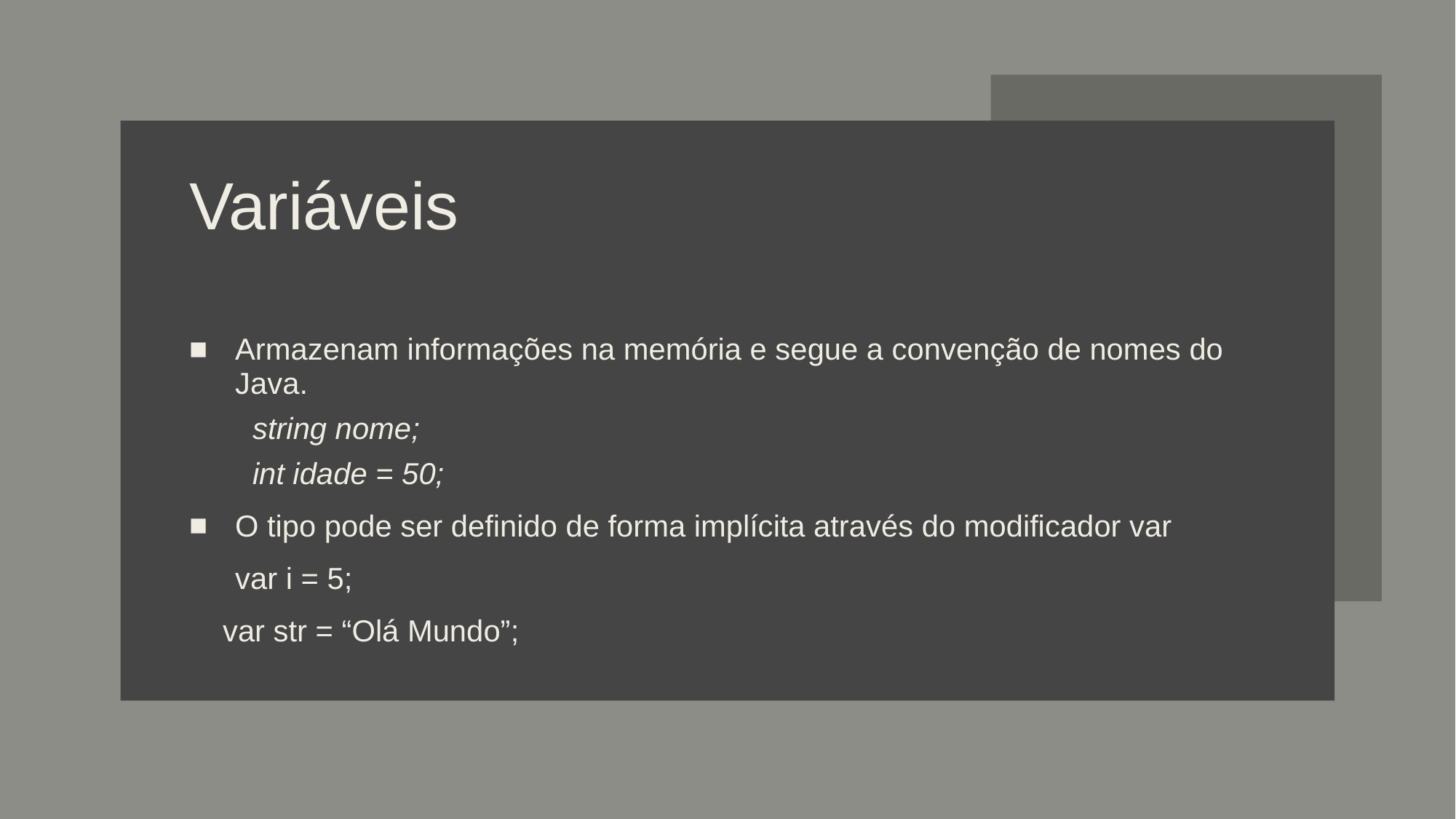

# Variáveis
Armazenam informações na memória e segue a convenção de nomes do Java.
string nome;
int idade = 50;
O tipo pode ser definido de forma implícita através do modificador var
	var i = 5;
    var str = “Olá Mundo”;